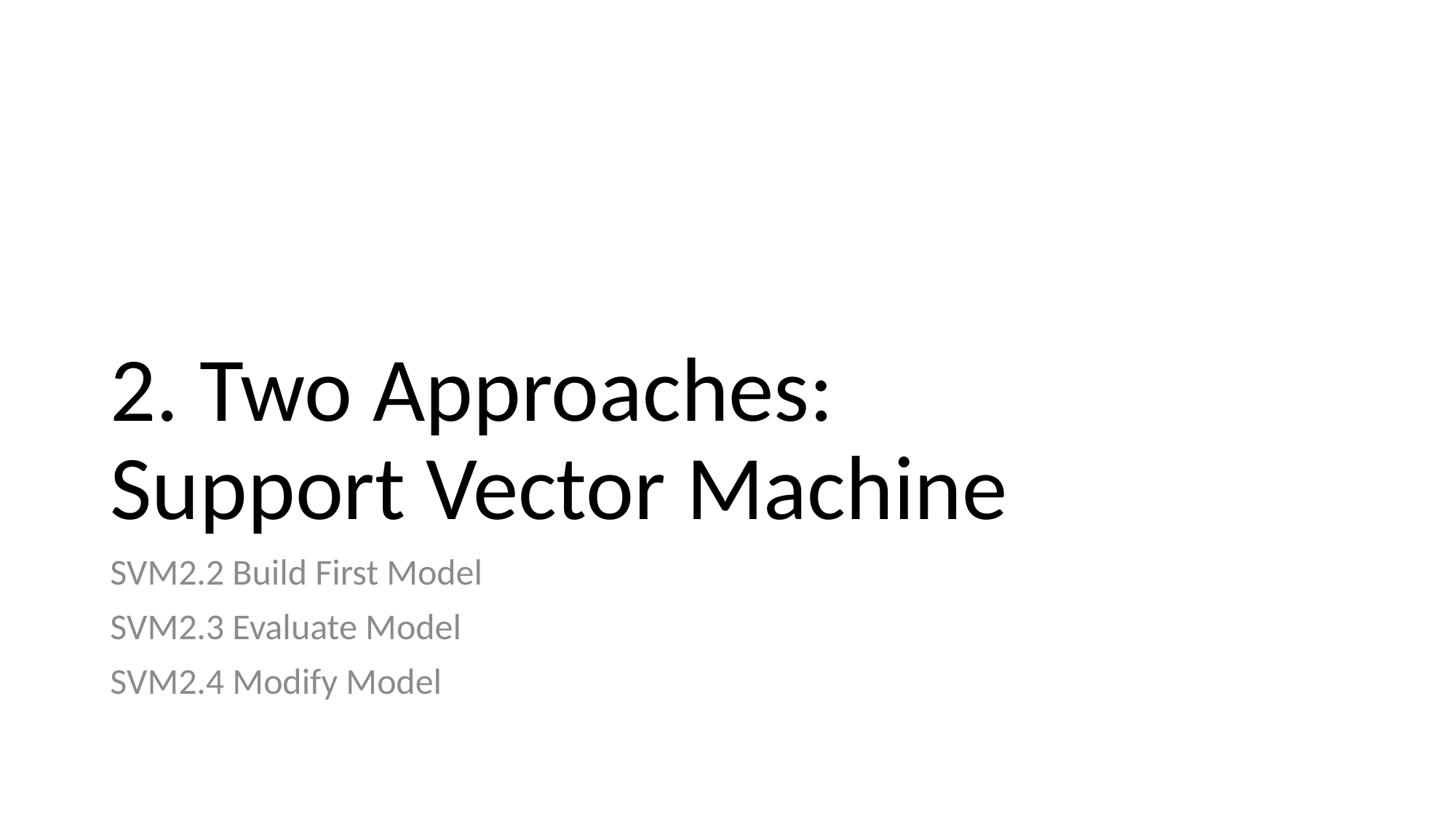

# 2. Two Approaches: Support Vector Machine
SVM2.2 Build First Model
SVM2.3 Evaluate Model
SVM2.4 Modify Model